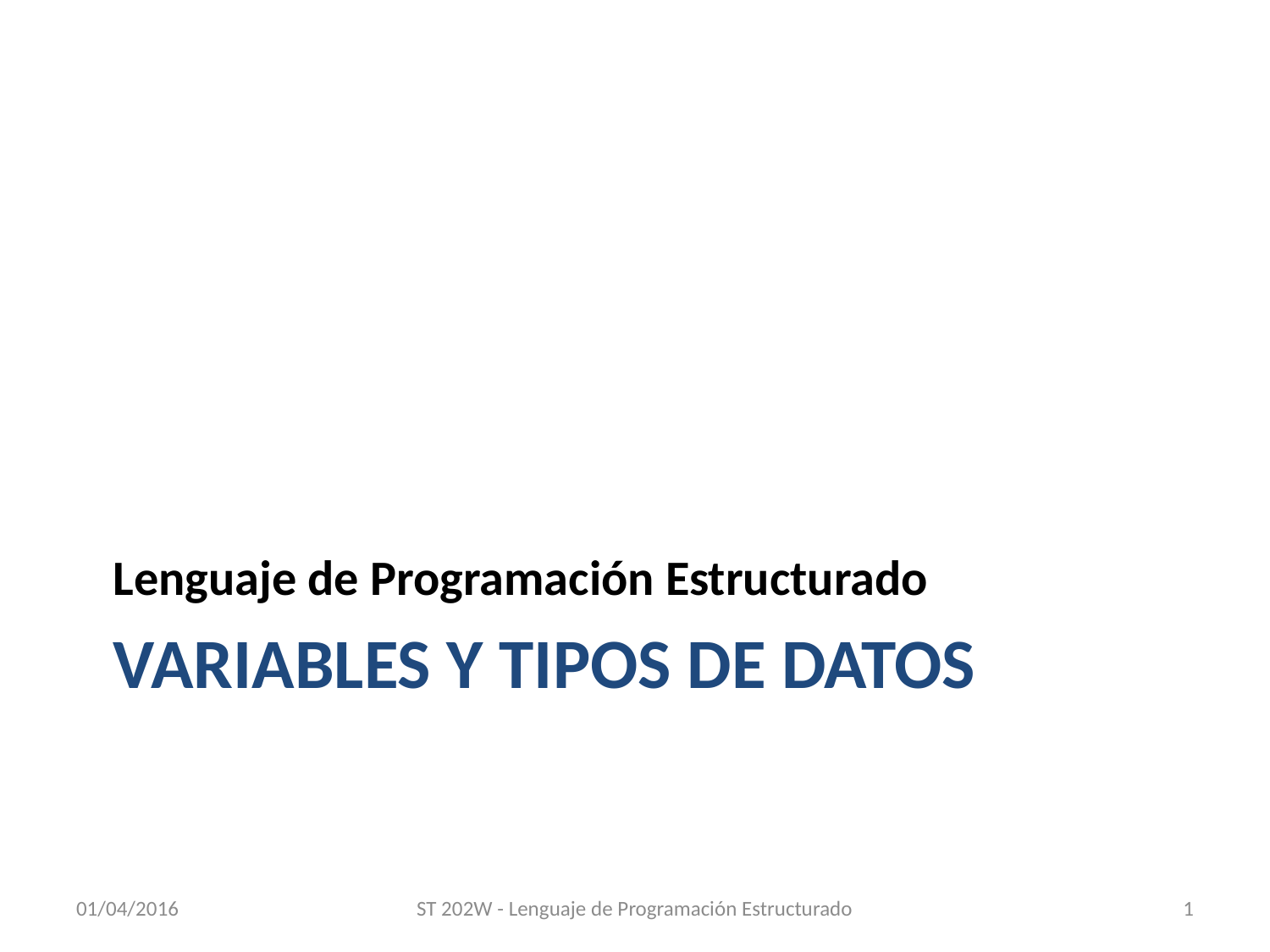

Lenguaje de Programación Estructurado
# VARIABLES Y TIPOS DE DATOS
01/04/2016
ST 202W - Lenguaje de Programación Estructurado
1